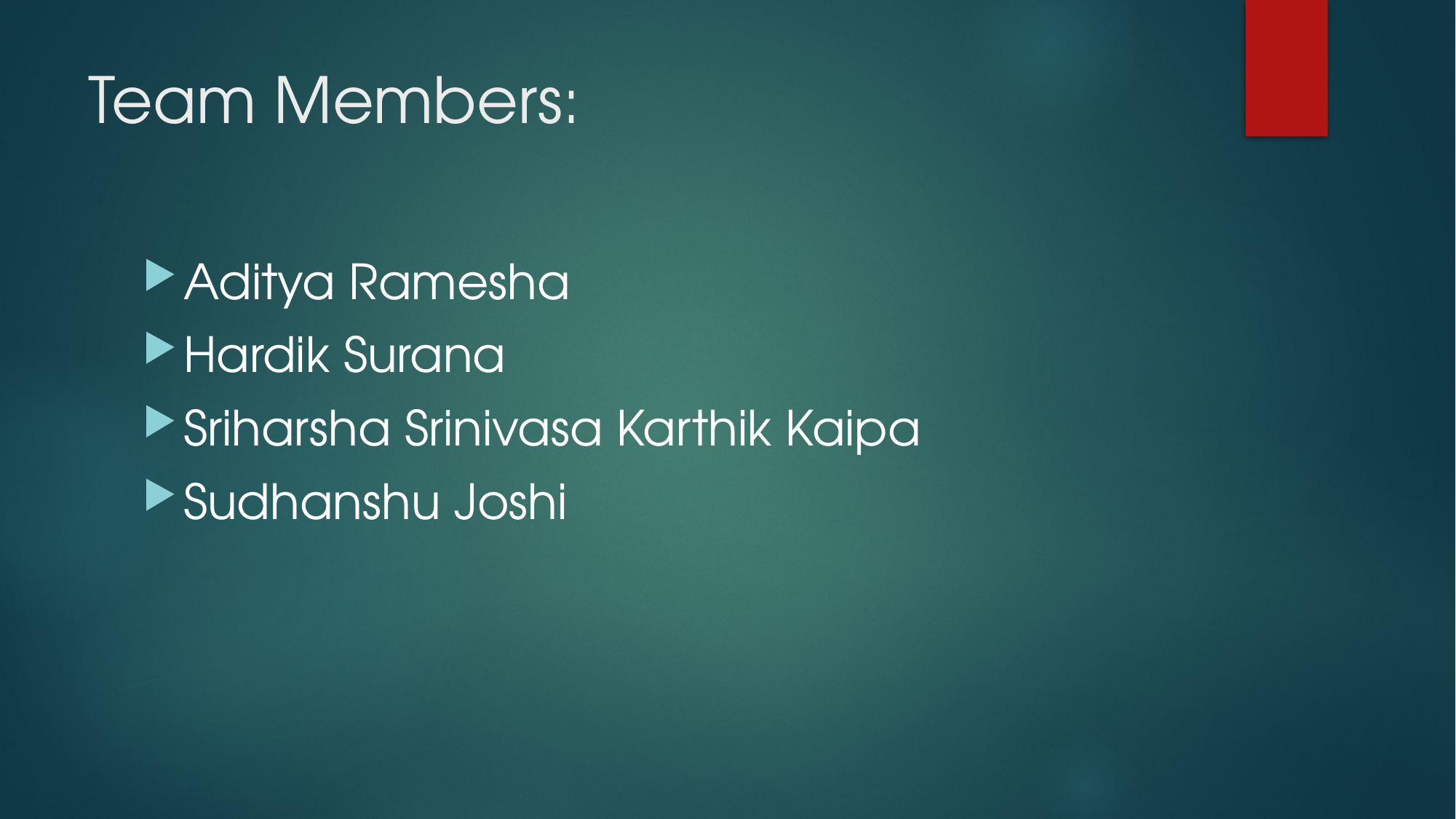

# Team Members:
Aditya Ramesha
Hardik Surana
Sriharsha Srinivasa Karthik Kaipa
Sudhanshu Joshi